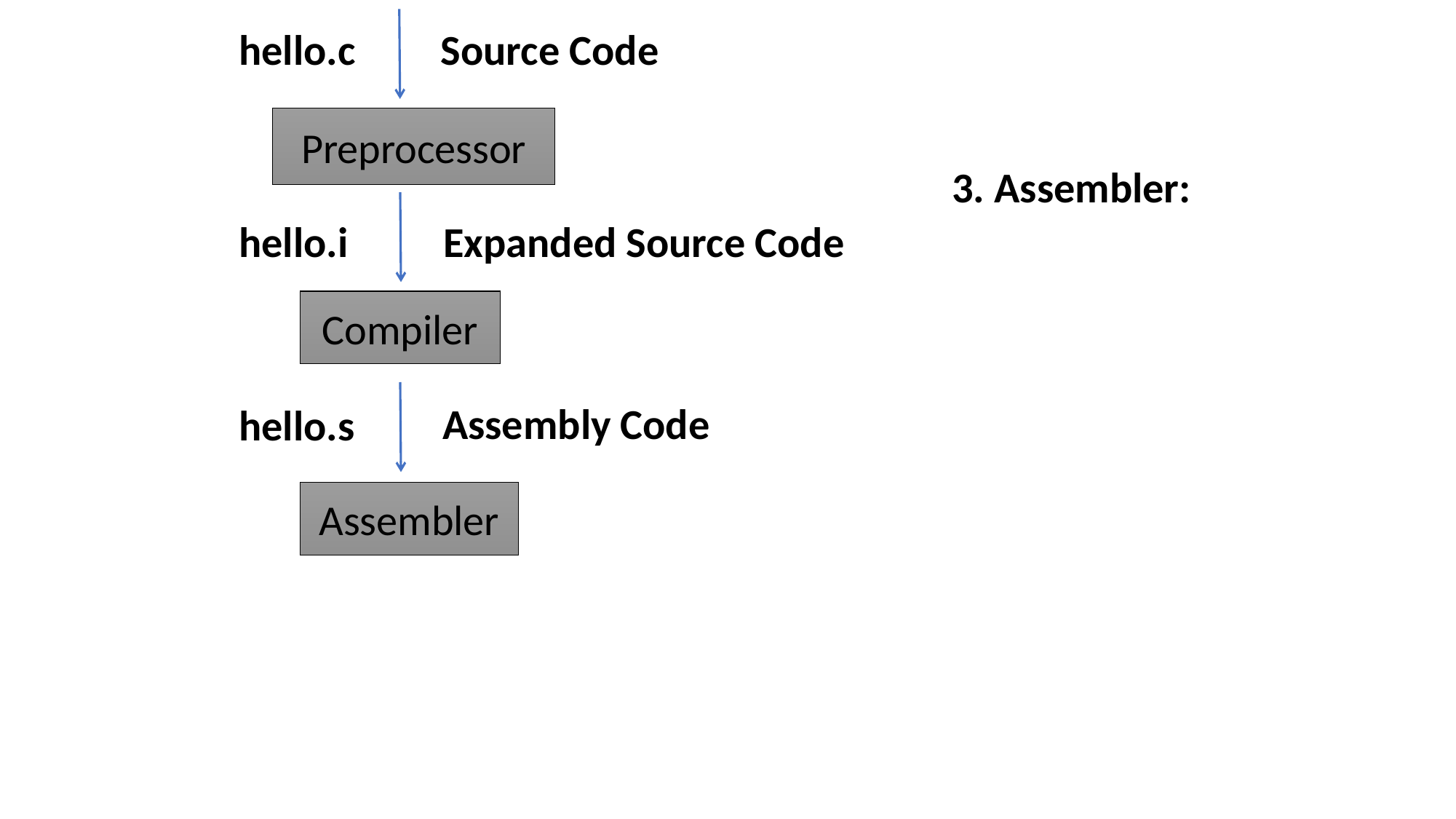

hello.c
Source Code
Preprocessor
3. Assembler:
hello.i
Expanded Source Code
Compiler
Assembly Code
hello.s
Assembler